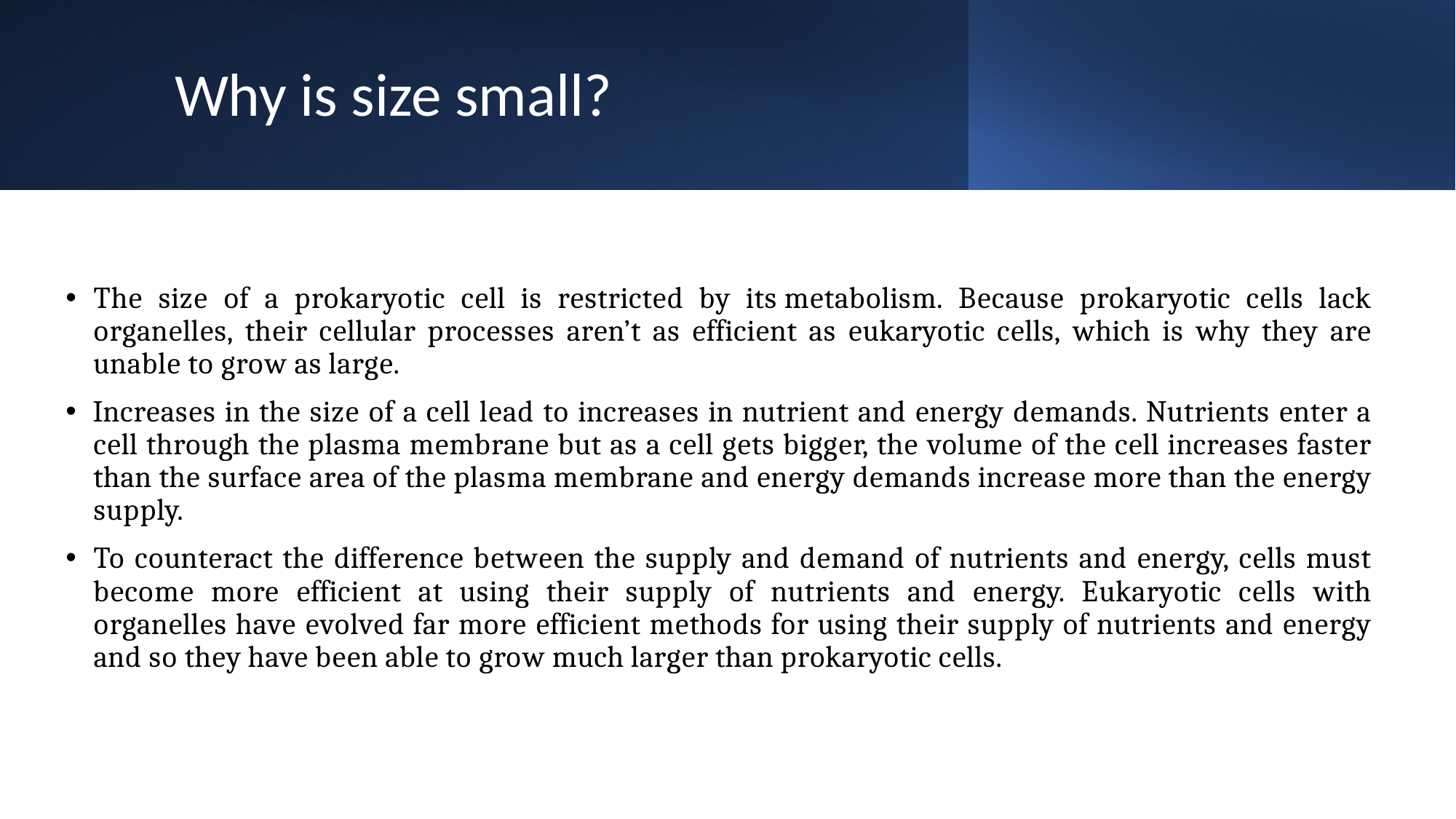

# Why is size small?
The size of a prokaryotic cell is restricted by its metabolism. Because prokaryotic cells lack organelles, their cellular processes aren’t as efficient as eukaryotic cells, which is why they are unable to grow as large.
Increases in the size of a cell lead to increases in nutrient and energy demands. Nutrients enter a cell through the plasma membrane but as a cell gets bigger, the volume of the cell increases faster than the surface area of the plasma membrane and energy demands increase more than the energy supply.
To counteract the difference between the supply and demand of nutrients and energy, cells must become more efficient at using their supply of nutrients and energy. Eukaryotic cells with organelles have evolved far more efficient methods for using their supply of nutrients and energy and so they have been able to grow much larger than prokaryotic cells.